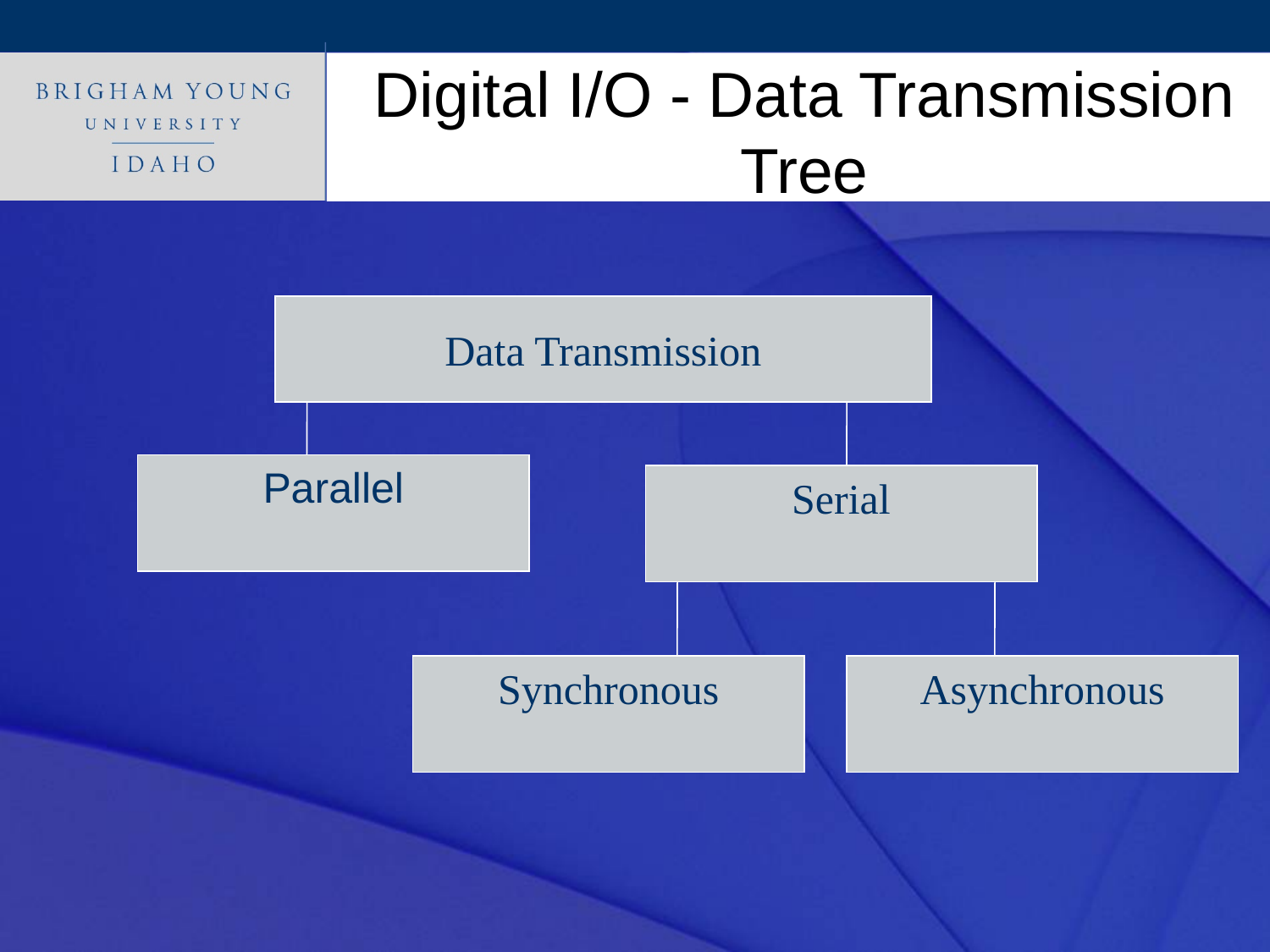

# Digital I/O - Data Transmission Tree
Data Transmission

Parallel
Serial

Synchronous
Asynchronous